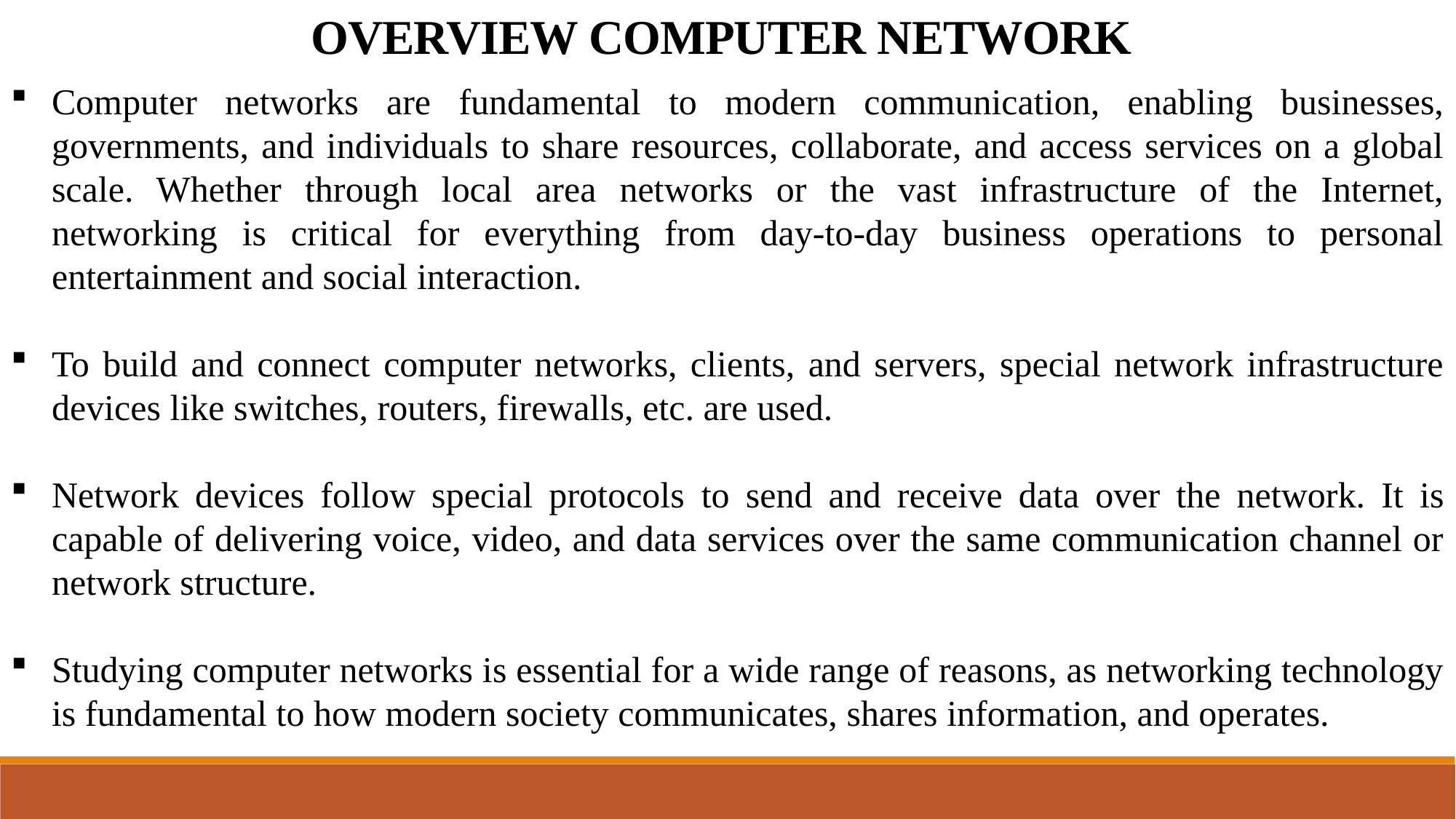

OVERVIEW COMPUTER NETWORK
Computer networks are fundamental to modern communication, enabling businesses, governments, and individuals to share resources, collaborate, and access services on a global scale. Whether through local area networks or the vast infrastructure of the Internet, networking is critical for everything from day-to-day business operations to personal entertainment and social interaction.

To build and connect computer networks, clients, and servers, special network infrastructure devices like switches, routers, firewalls, etc. are used.

Network devices follow special protocols to send and receive data over the network. It is capable of delivering voice, video, and data services over the same communication channel or network structure.

Studying computer networks is essential for a wide range of reasons, as networking technology is fundamental to how modern society communicates, shares information, and operates.